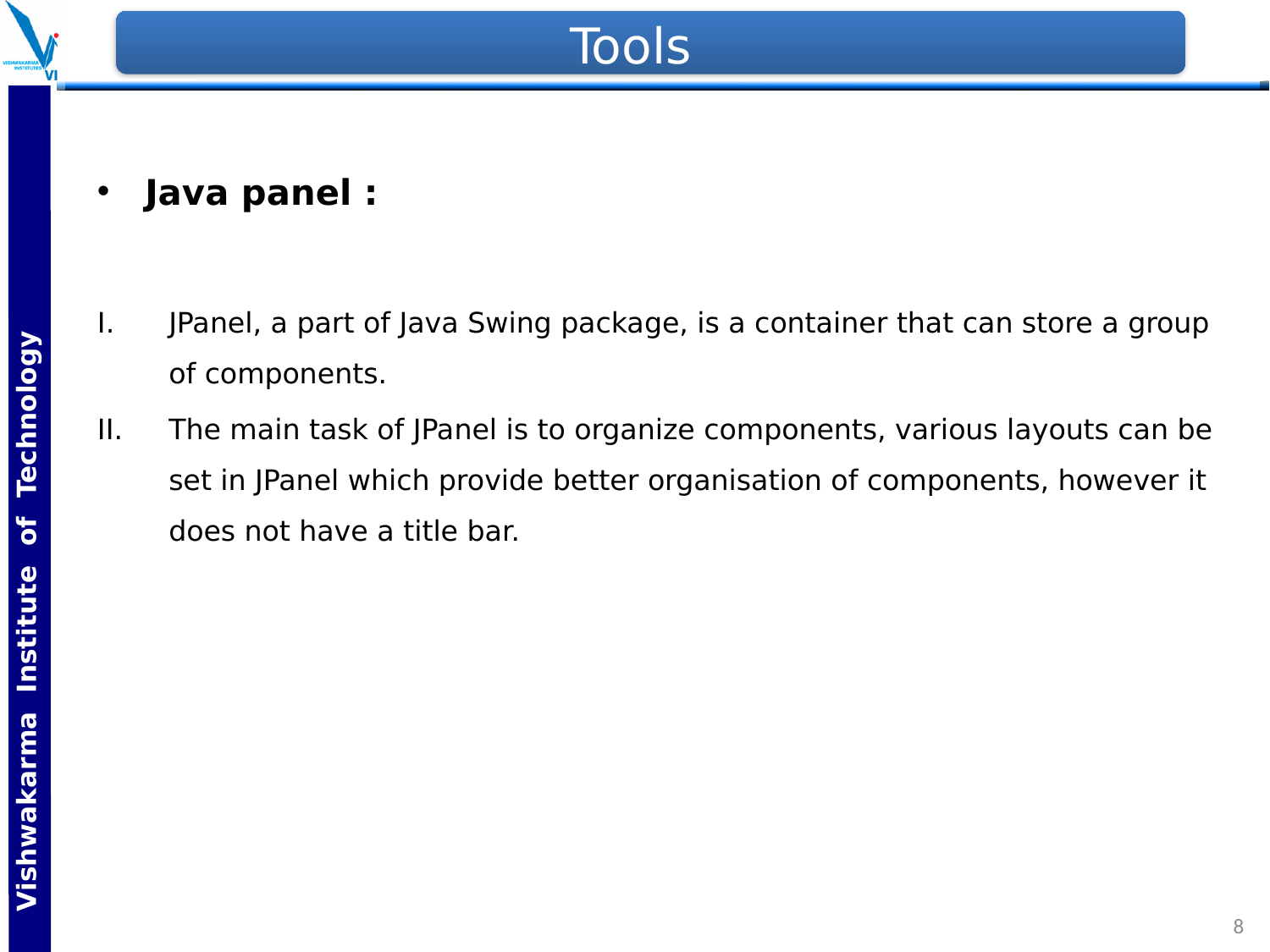

# Tools

Java panel :

JPanel, a part of Java Swing package, is a container that can store a group of components.
The main task of JPanel is to organize components, various layouts can be set in JPanel which provide better organisation of components, however it does not have a title bar.

8